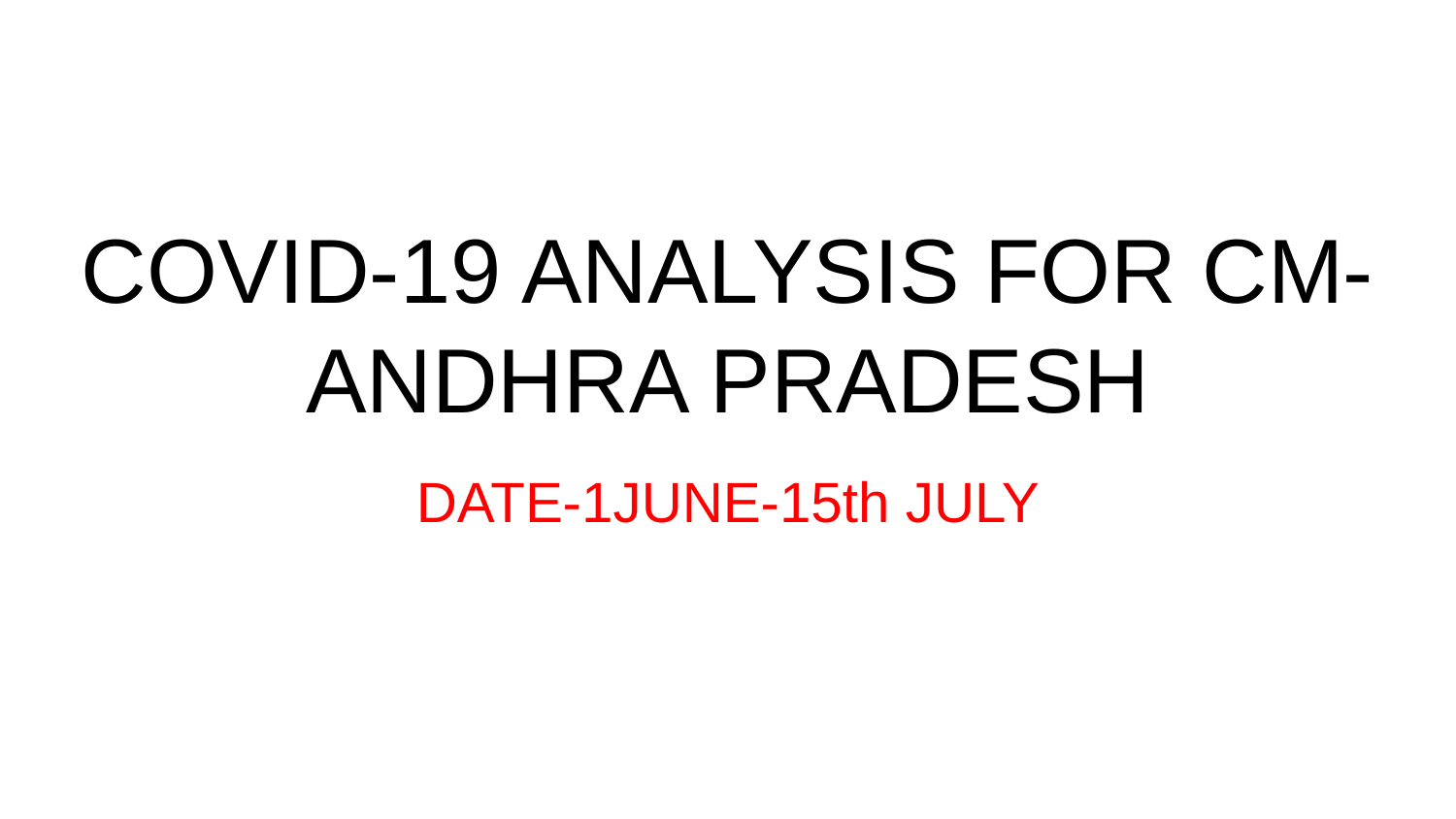

# COVID-19 ANALYSIS FOR CM-ANDHRA PRADESH
DATE-1JUNE-15th JULY